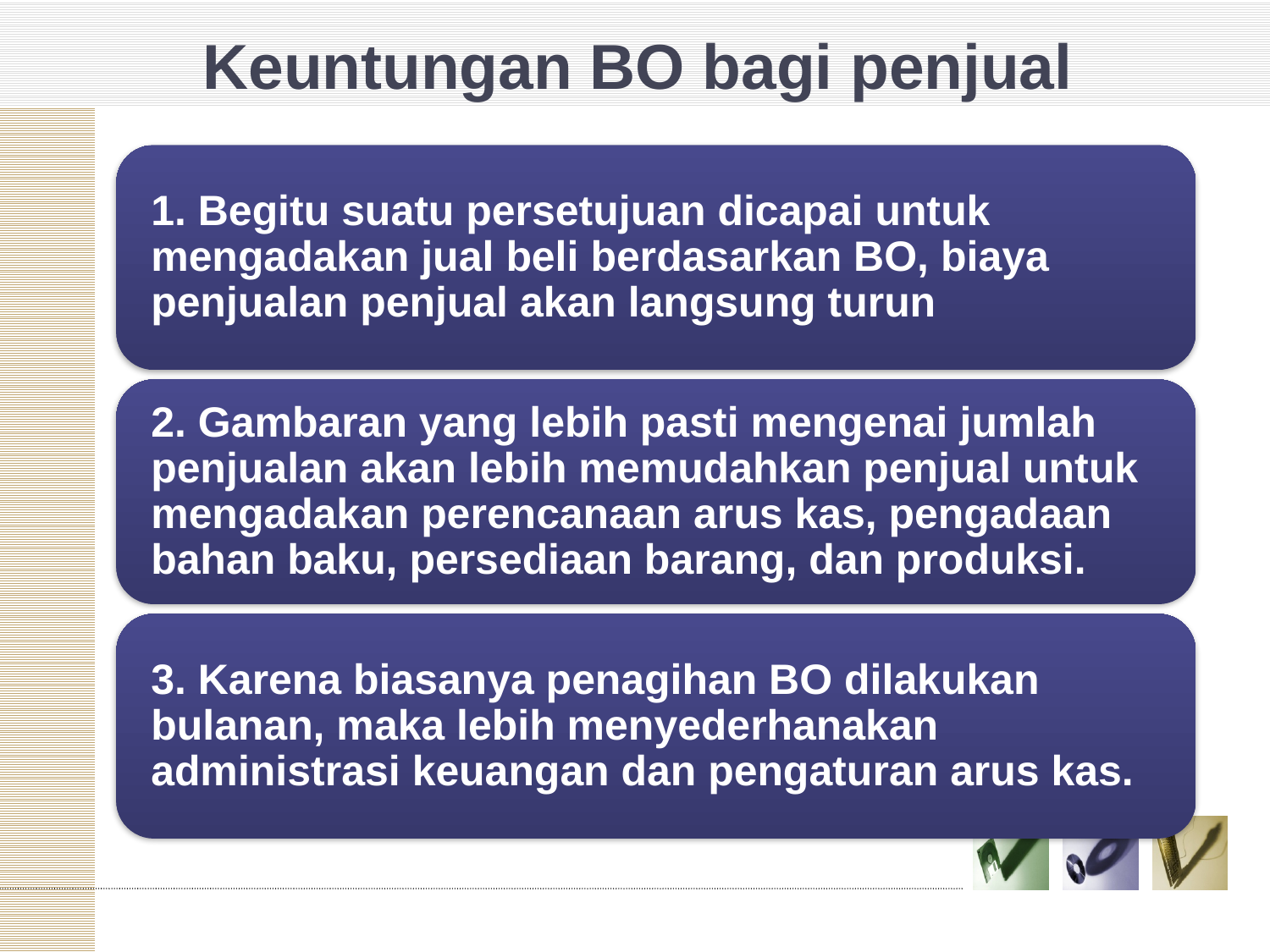

# Keuntungan BO bagi penjual
1. Begitu suatu persetujuan dicapai untuk mengadakan jual beli berdasarkan BO, biaya penjualan penjual akan langsung turun
2. Gambaran yang lebih pasti mengenai jumlah penjualan akan lebih memudahkan penjual untuk mengadakan perencanaan arus kas, pengadaan bahan baku, persediaan barang, dan produksi.
3. Karena biasanya penagihan BO dilakukan bulanan, maka lebih menyederhanakan administrasi keuangan dan pengaturan arus kas.